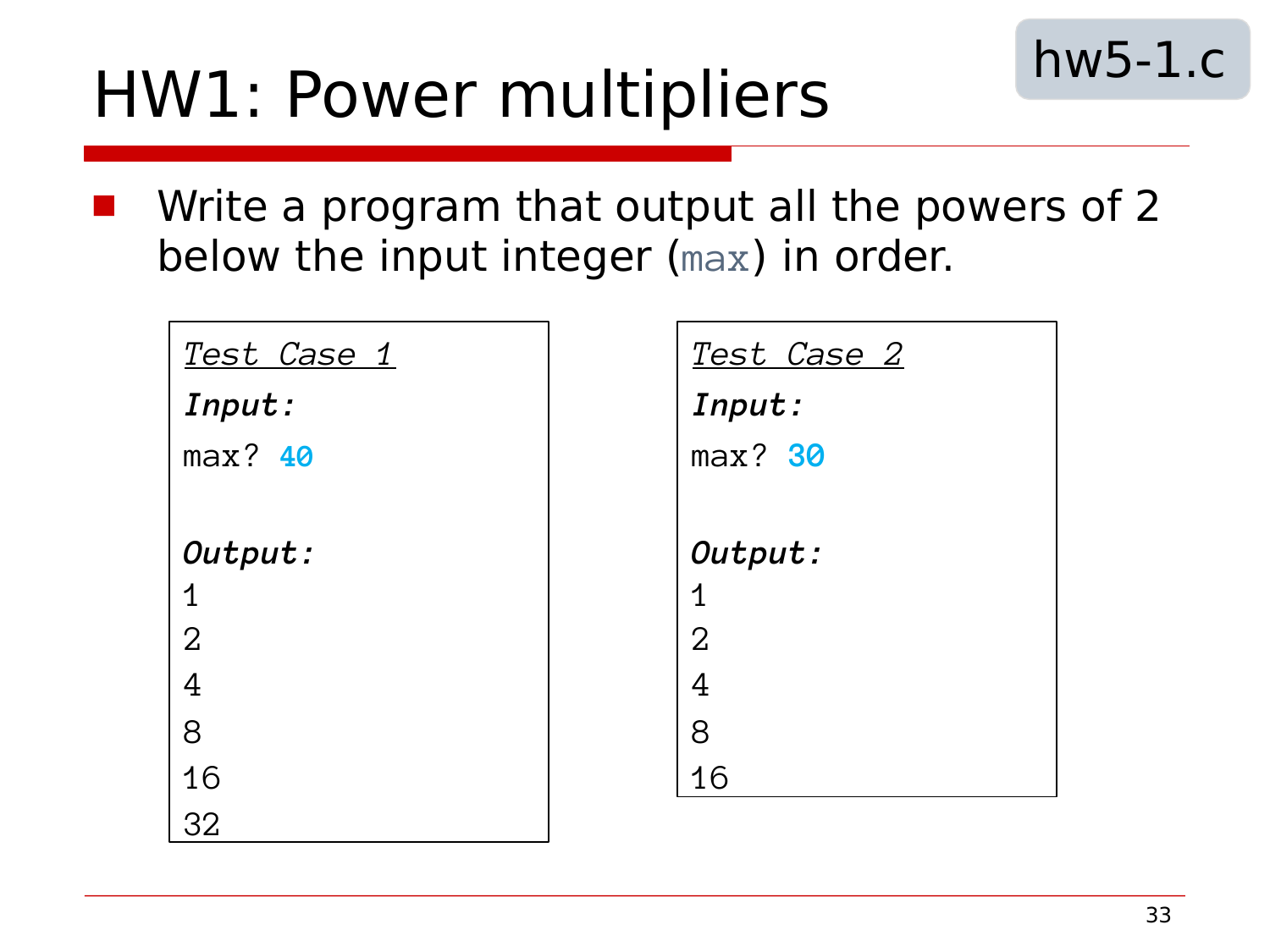

# hw5-1.c
HW1: Power multipliers
Write a program that output all the powers of 2 below the input integer (max) in order.
Test Case 1
Input:
max? 40

Output:
1
2
4
8
16
32
Test Case 2
Input:
max? 30

Output:
1
2
4
8
16
33